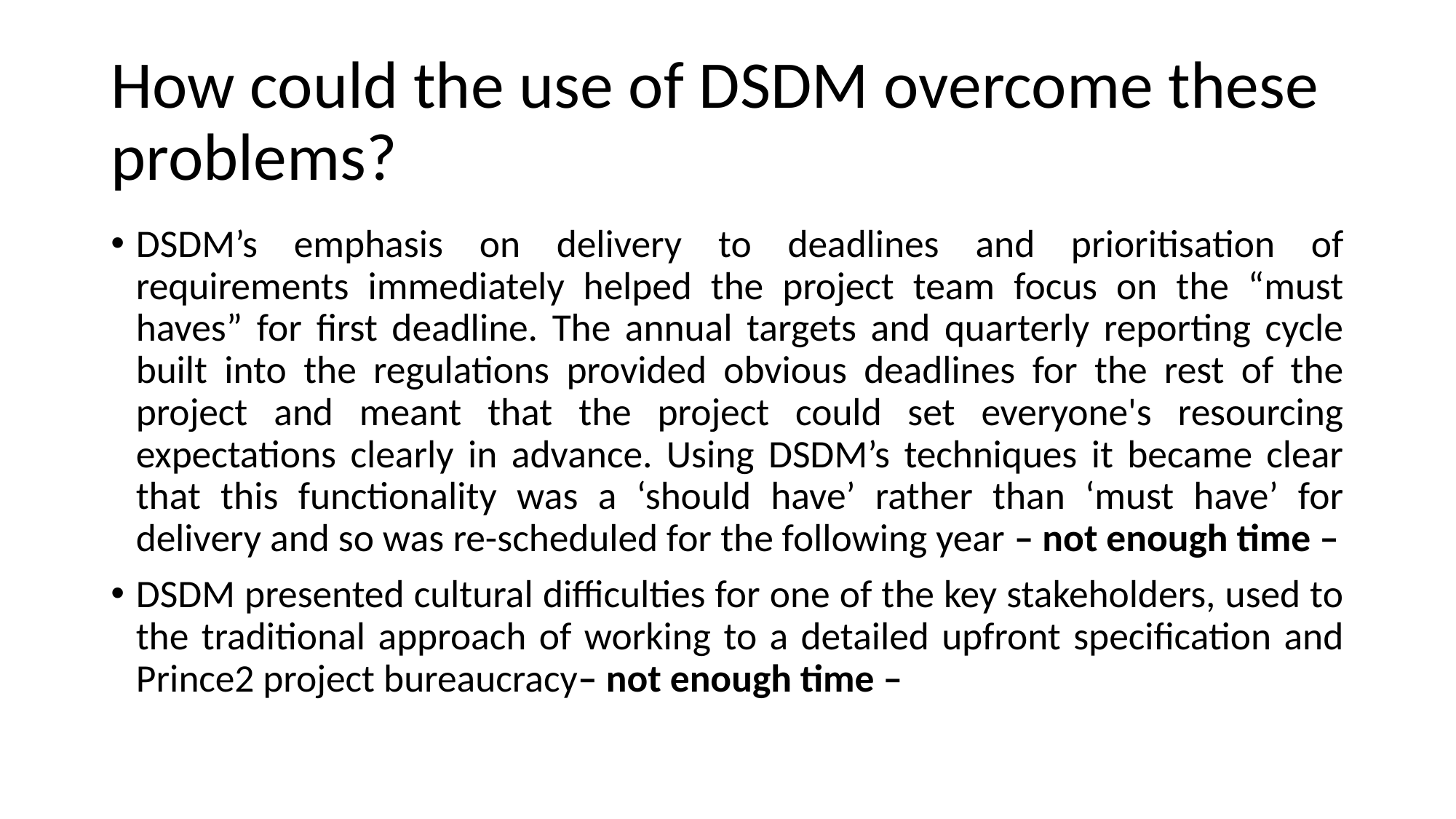

# How could the use of DSDM overcome these problems?
DSDM’s emphasis on delivery to deadlines and prioritisation of requirements immediately helped the project team focus on the “must haves” for first deadline. The annual targets and quarterly reporting cycle built into the regulations provided obvious deadlines for the rest of the project and meant that the project could set everyone's resourcing expectations clearly in advance. Using DSDM’s techniques it became clear that this functionality was a ‘should have’ rather than ‘must have’ for delivery and so was re-scheduled for the following year – not enough time –
DSDM presented cultural difficulties for one of the key stakeholders, used to the traditional approach of working to a detailed upfront specification and Prince2 project bureaucracy– not enough time –